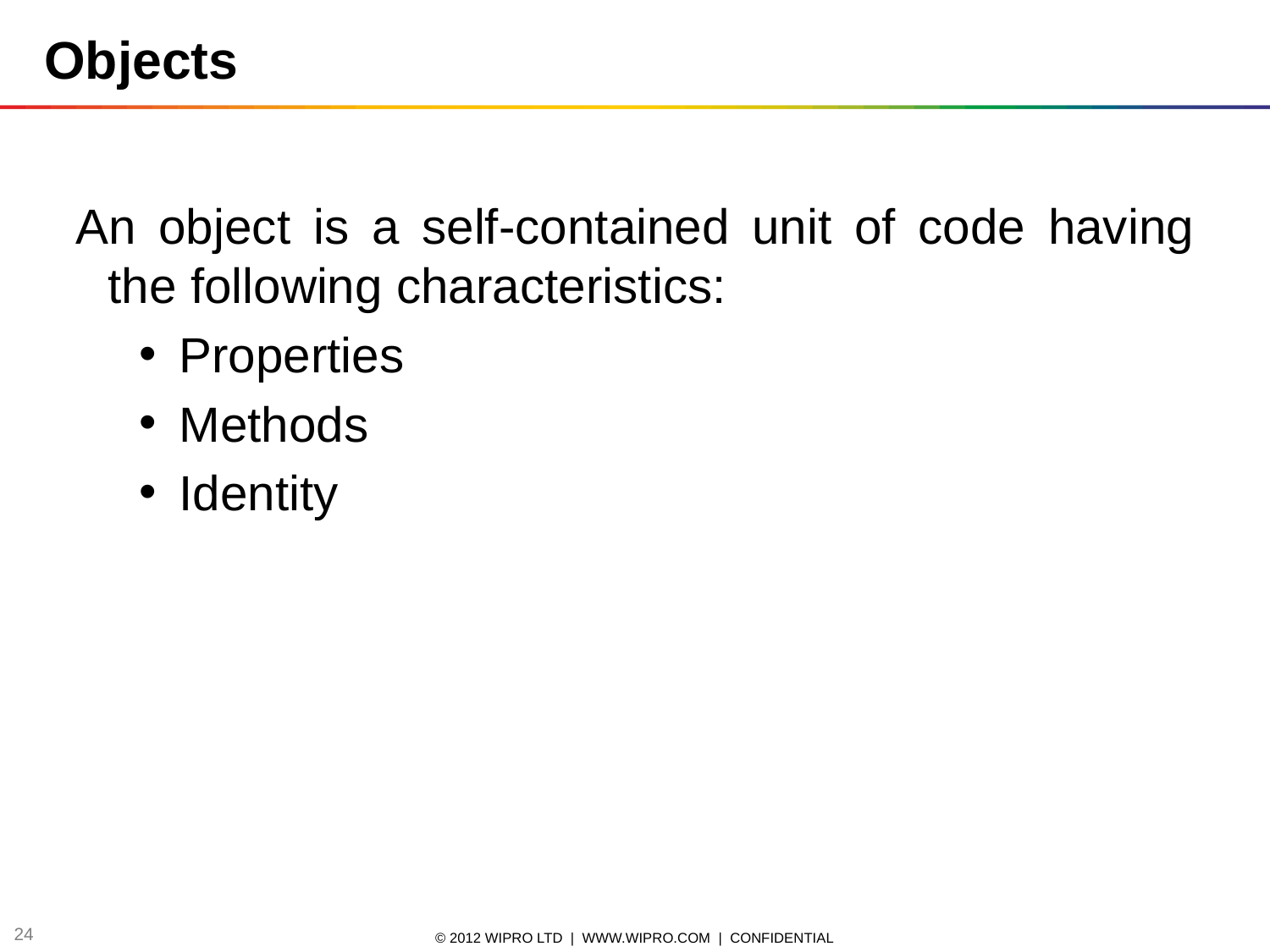

Objects
An object is a self-contained unit of code having the following characteristics:
Properties
Methods
Identity